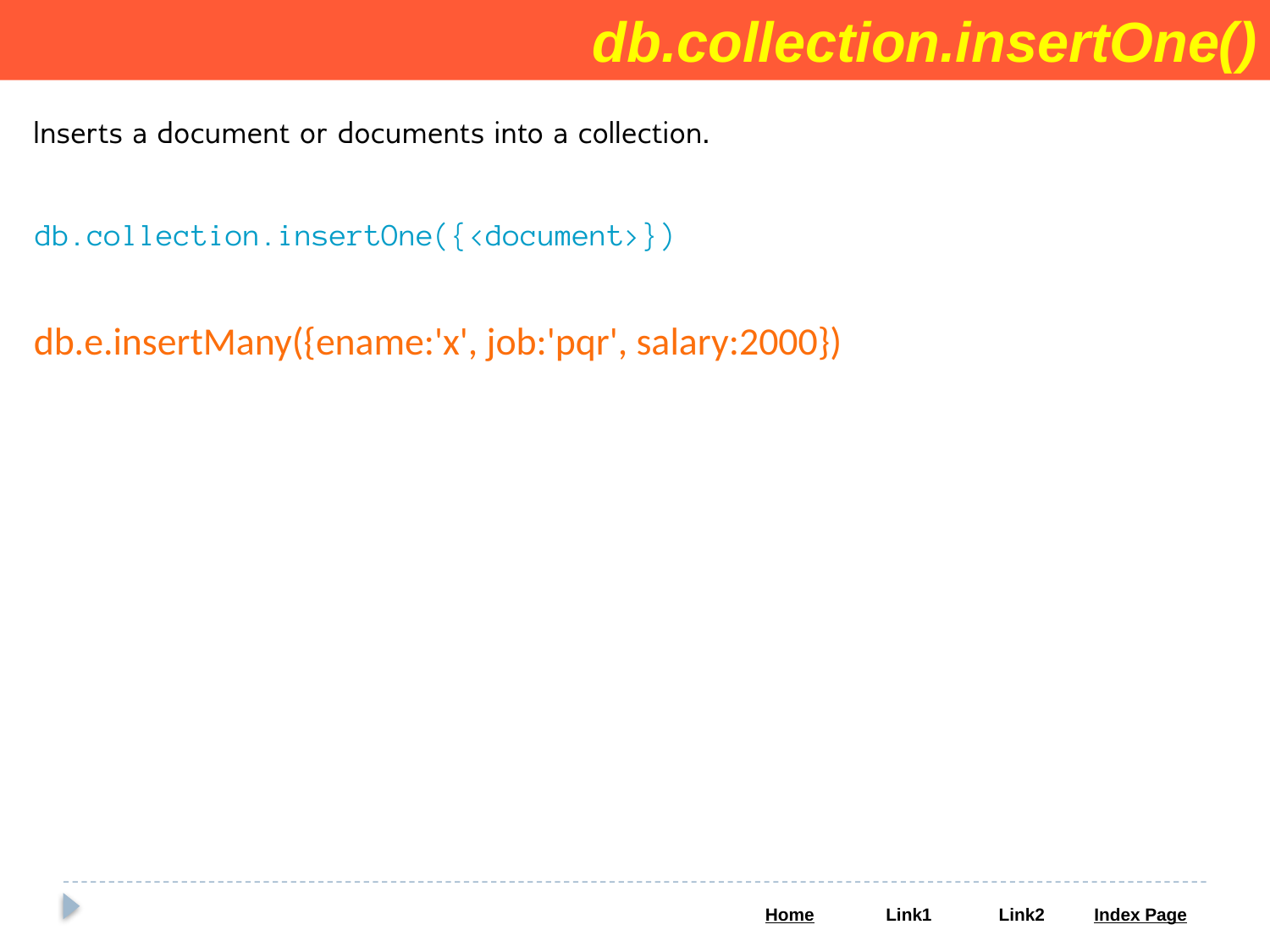

db.collection.insertOne()
Inserts a document or documents into a collection.
db.collection.insertOne({<document>})
db.e.insertMany({ename:'x', job:'pqr', salary:2000})